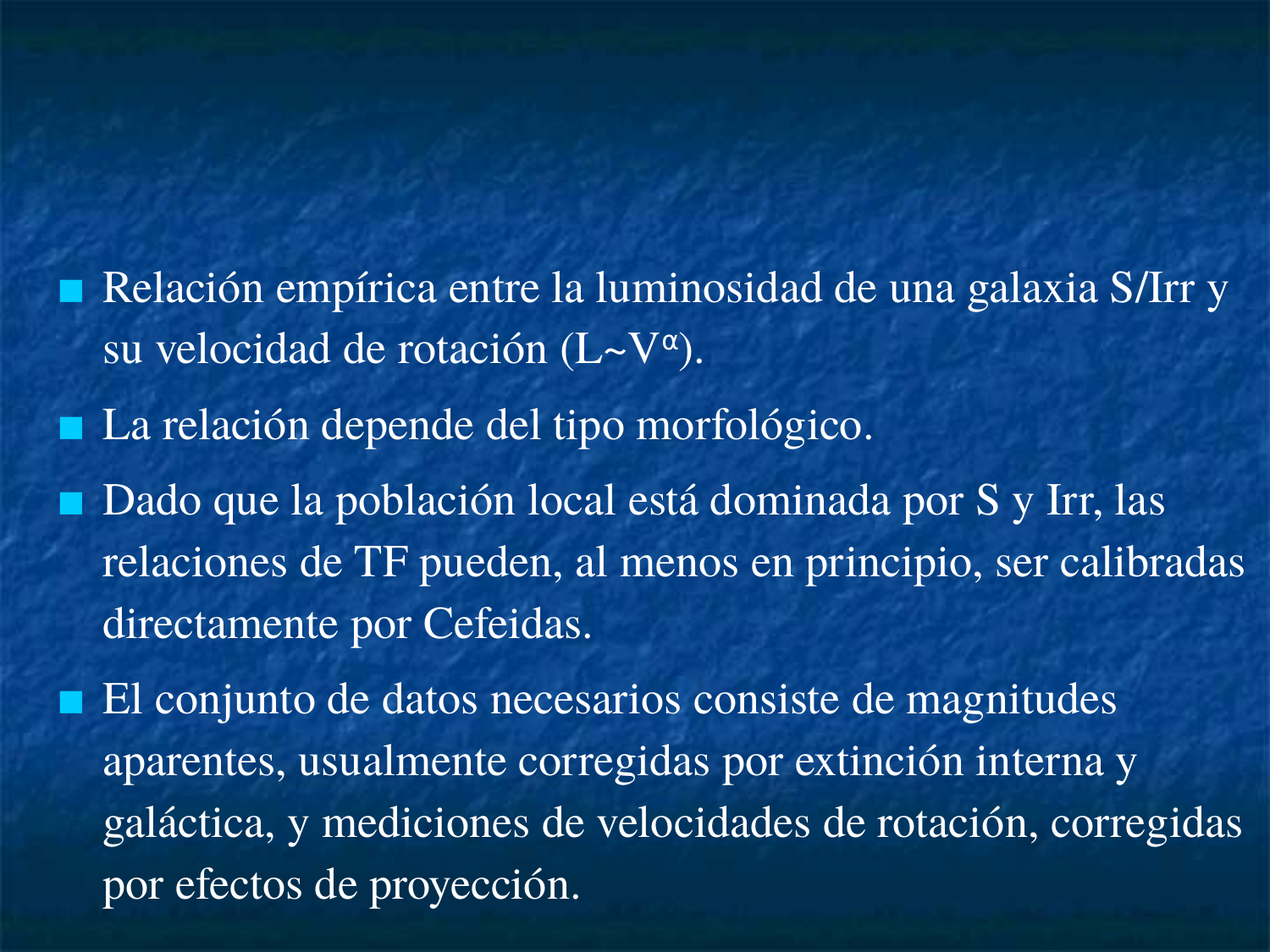

Relación empírica entre la luminosidad de una galaxia S/Irr y su velocidad de rotación (L~Vα).
La relación depende del tipo morfológico.
Dado que la población local está dominada por S y Irr, las relaciones de TF pueden, al menos en principio, ser calibradas directamente por Cefeidas.
El conjunto de datos necesarios consiste de magnitudes aparentes, usualmente corregidas por extinción interna y galáctica, y mediciones de velocidades de rotación, corregidas por efectos de proyección.